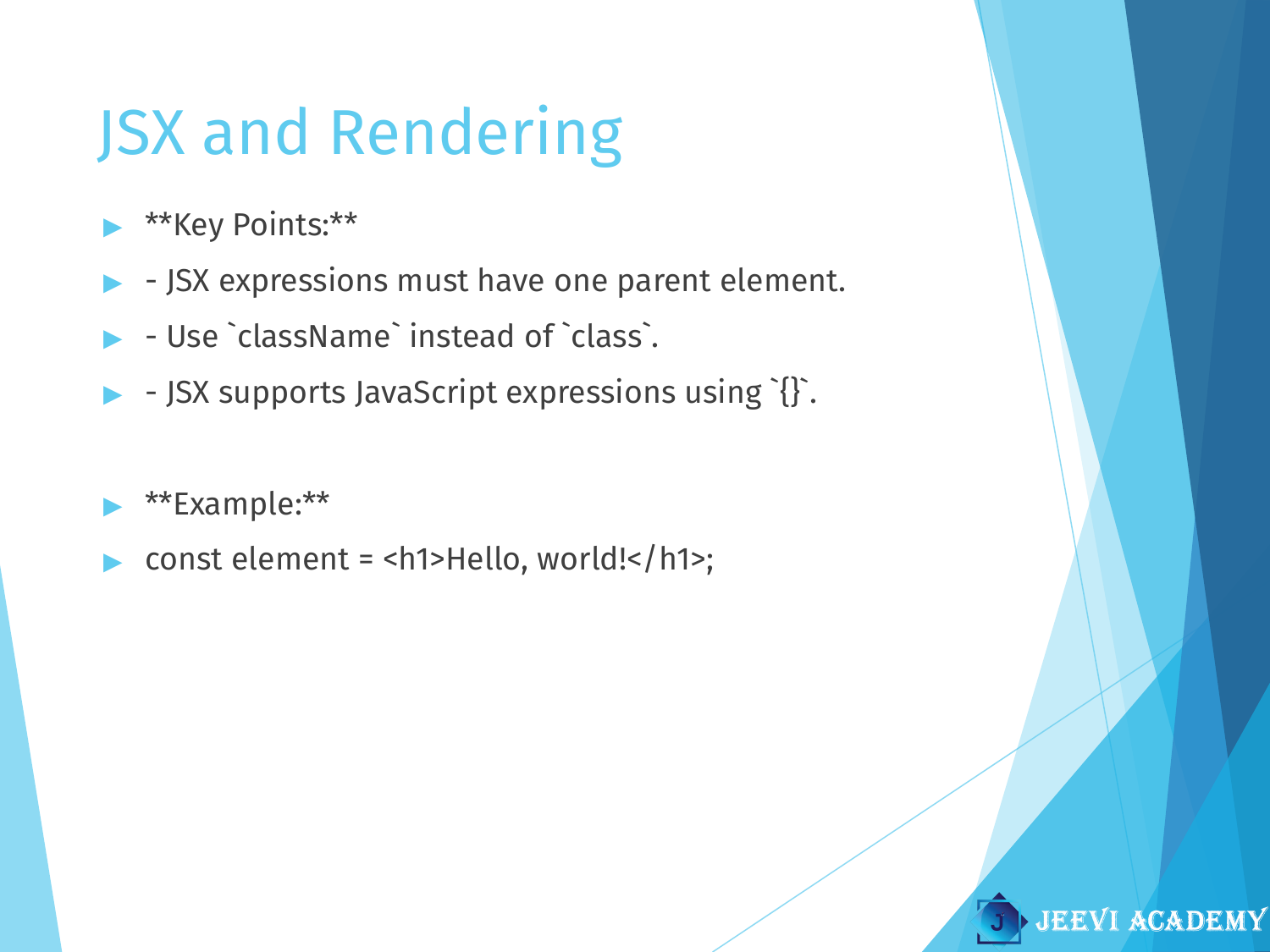

# JSX and Rendering
**Key Points:**
- JSX expressions must have one parent element.
- Use `className` instead of `class`.
- JSX supports JavaScript expressions using `{}`.

**Example:**
const element = <h1>Hello, world!</h1>;